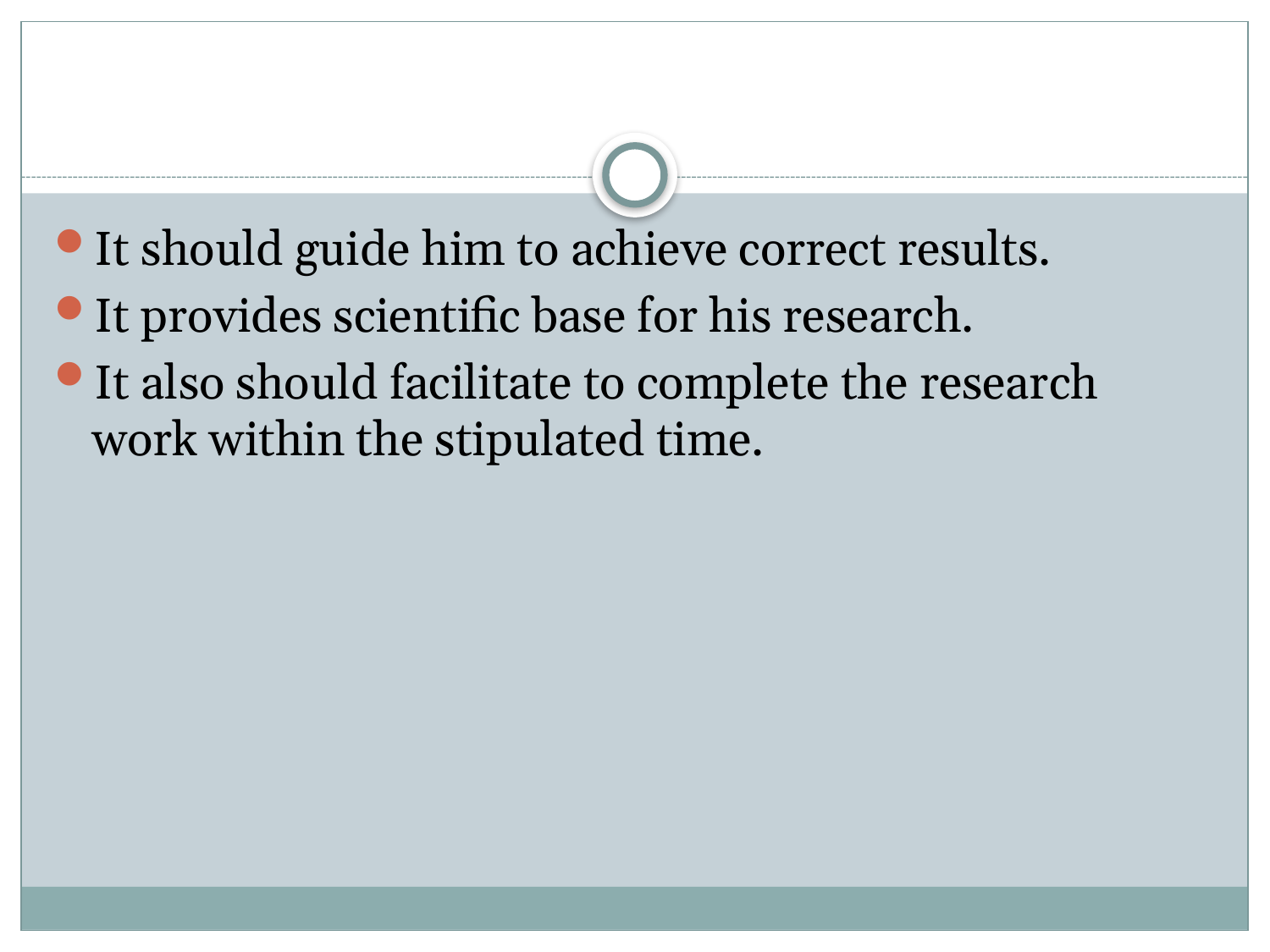

It should guide him to achieve correct results.
It provides scientific base for his research.
It also should facilitate to complete the research work within the stipulated time.